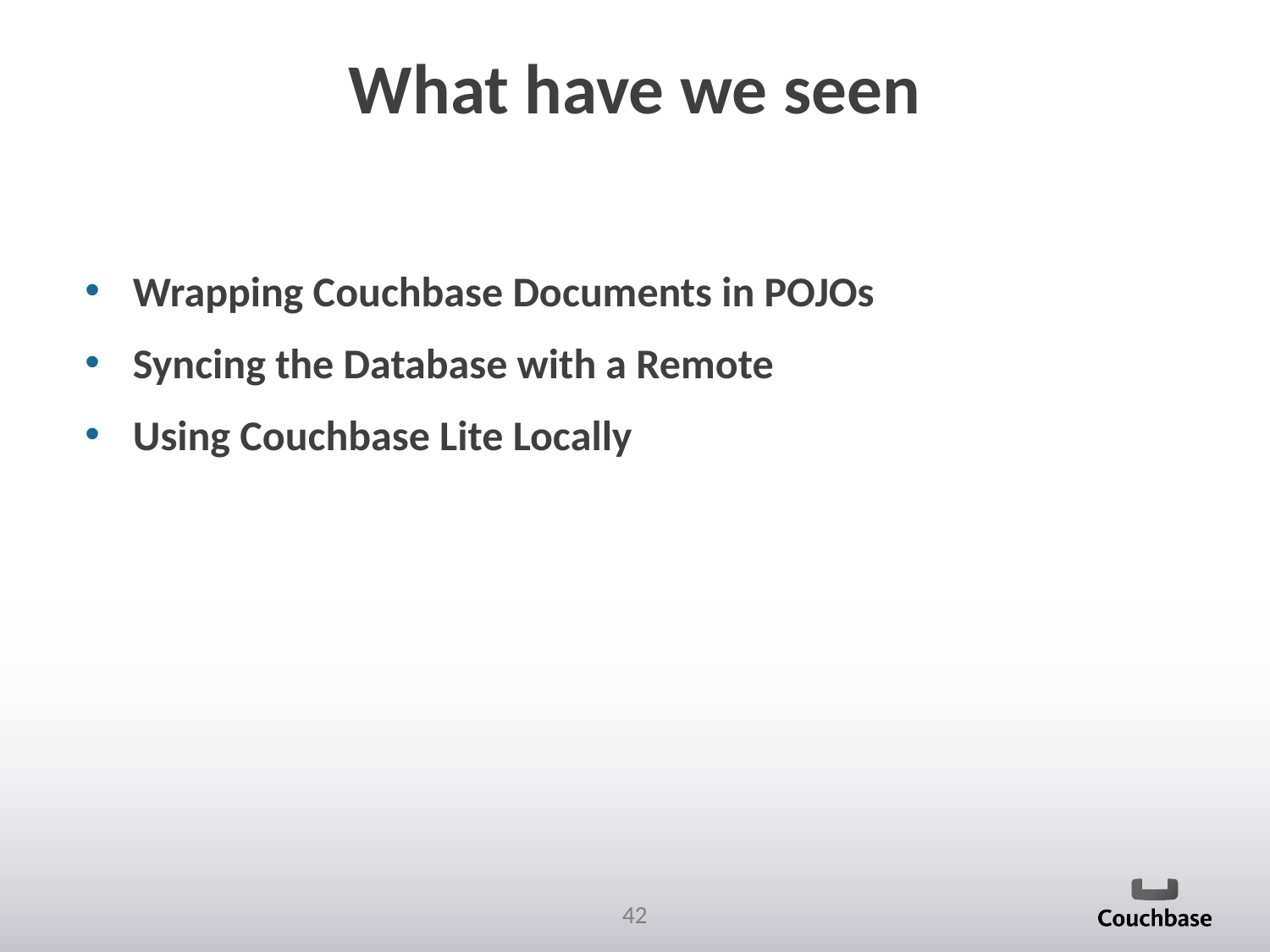

# What have we seen
Wrapping Couchbase Documents in POJOs
Syncing the Database with a Remote
Using Couchbase Lite Locally